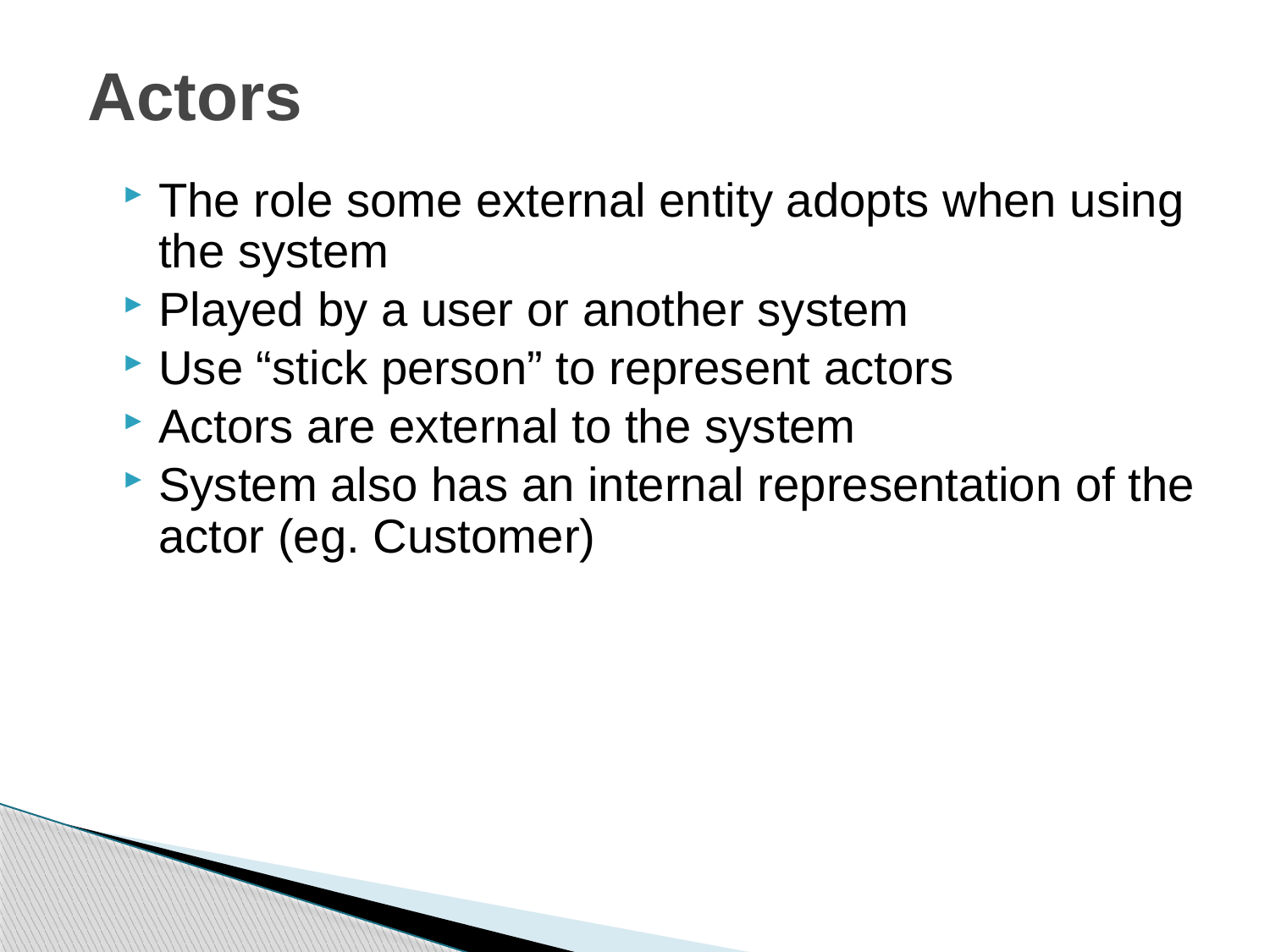

# Actors
The role some external entity adopts when using the system
Played by a user or another system
Use “stick person” to represent actors
Actors are external to the system
System also has an internal representation of the actor (eg. Customer)